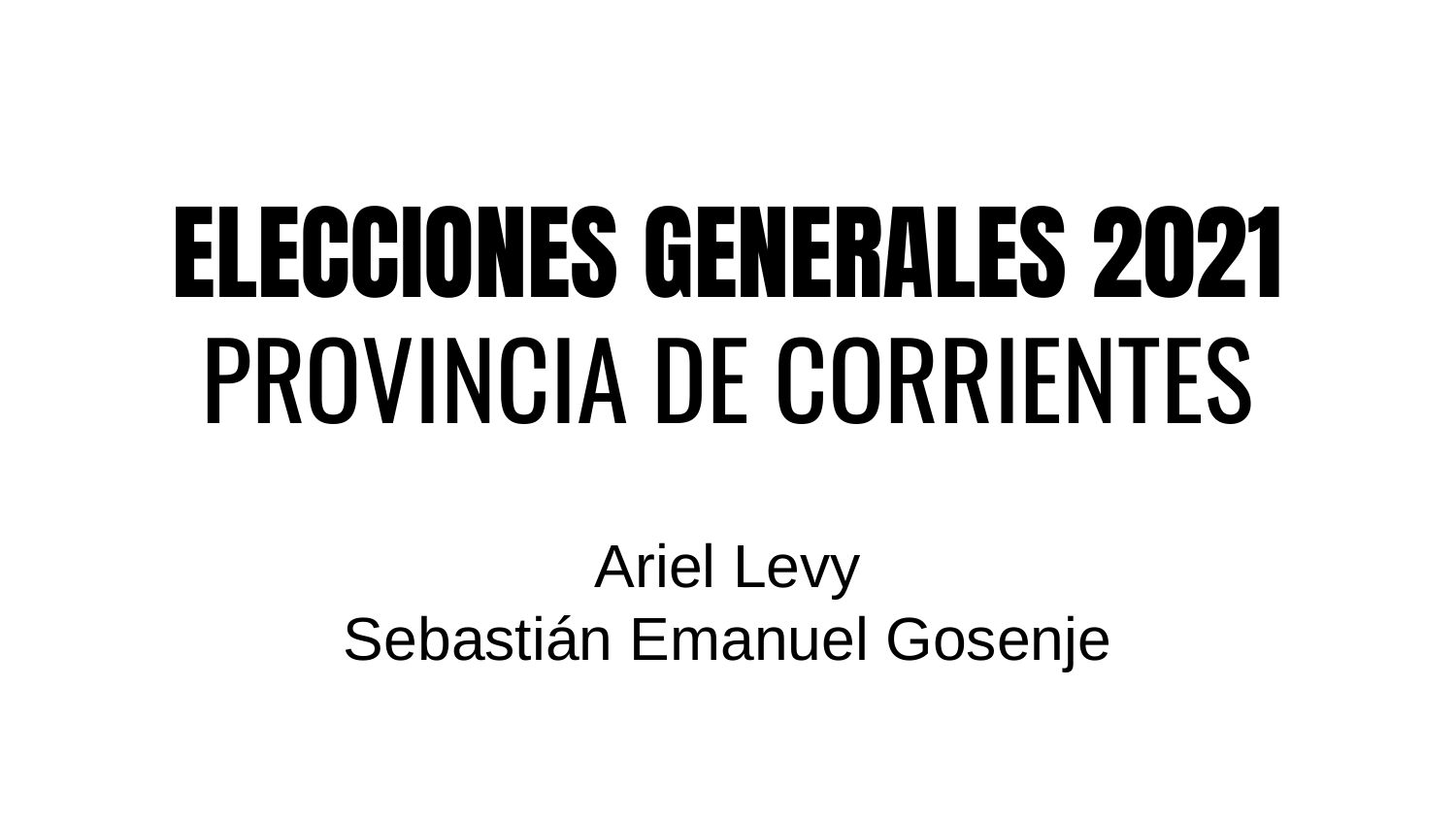

# ELECCIONES GENERALES 2021
PROVINCIA DE CORRIENTES
Ariel Levy
Sebastián Emanuel Gosenje